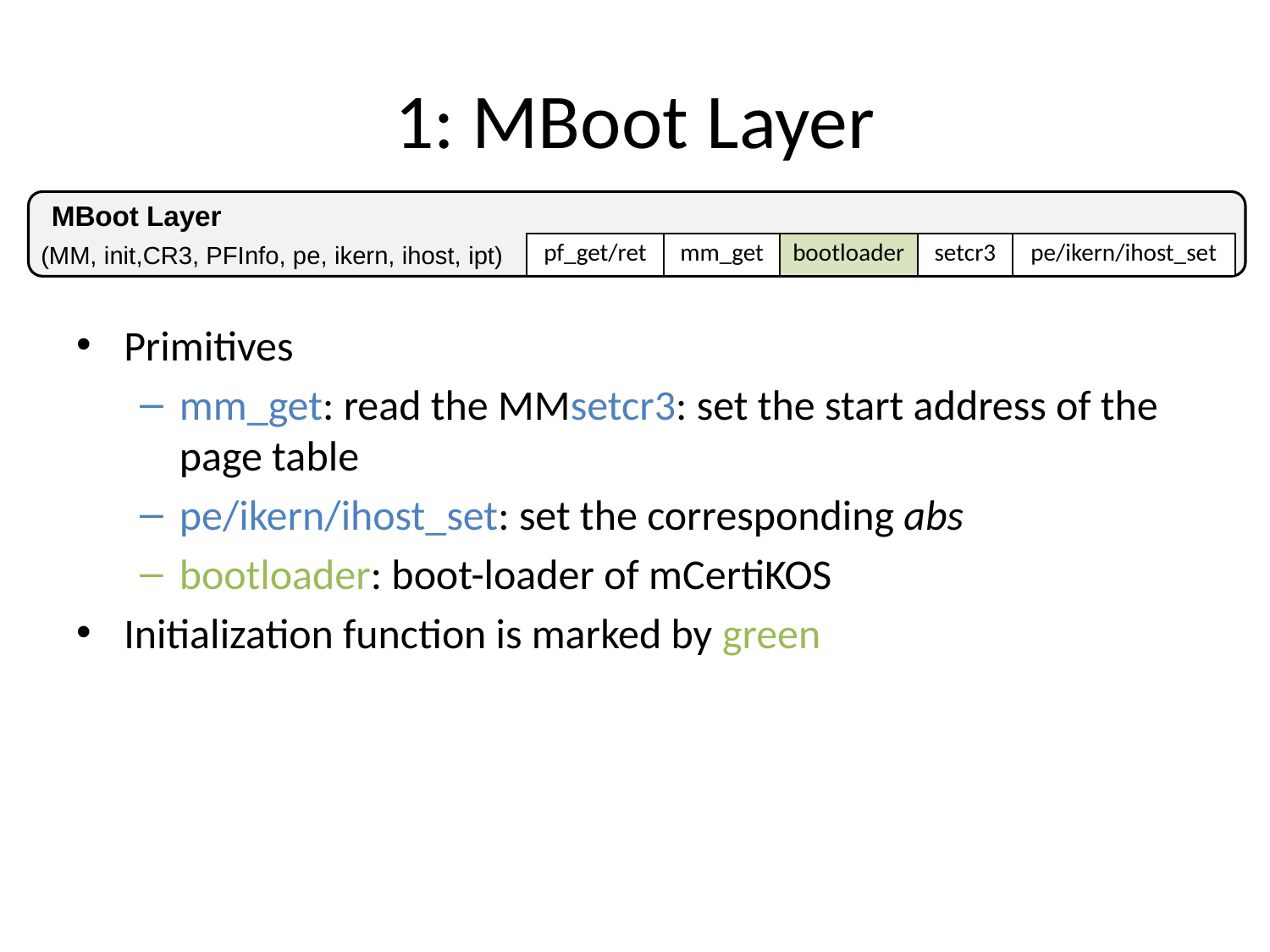

# 1: MBoot Layer

MBoot Layer
(MM, init,CR3, PFInfo, pe, ikern, ihost, ipt)
pf_get/ret
mm_get
bootloader
setcr3
pe/ikern/ihost_set
Primitives
mm_get: read the MMsetcr3: set the start address of the page table
pe/ikern/ihost_set: set the corresponding abs
bootloader: boot-loader of mCertiKOS
Initialization function is marked by green